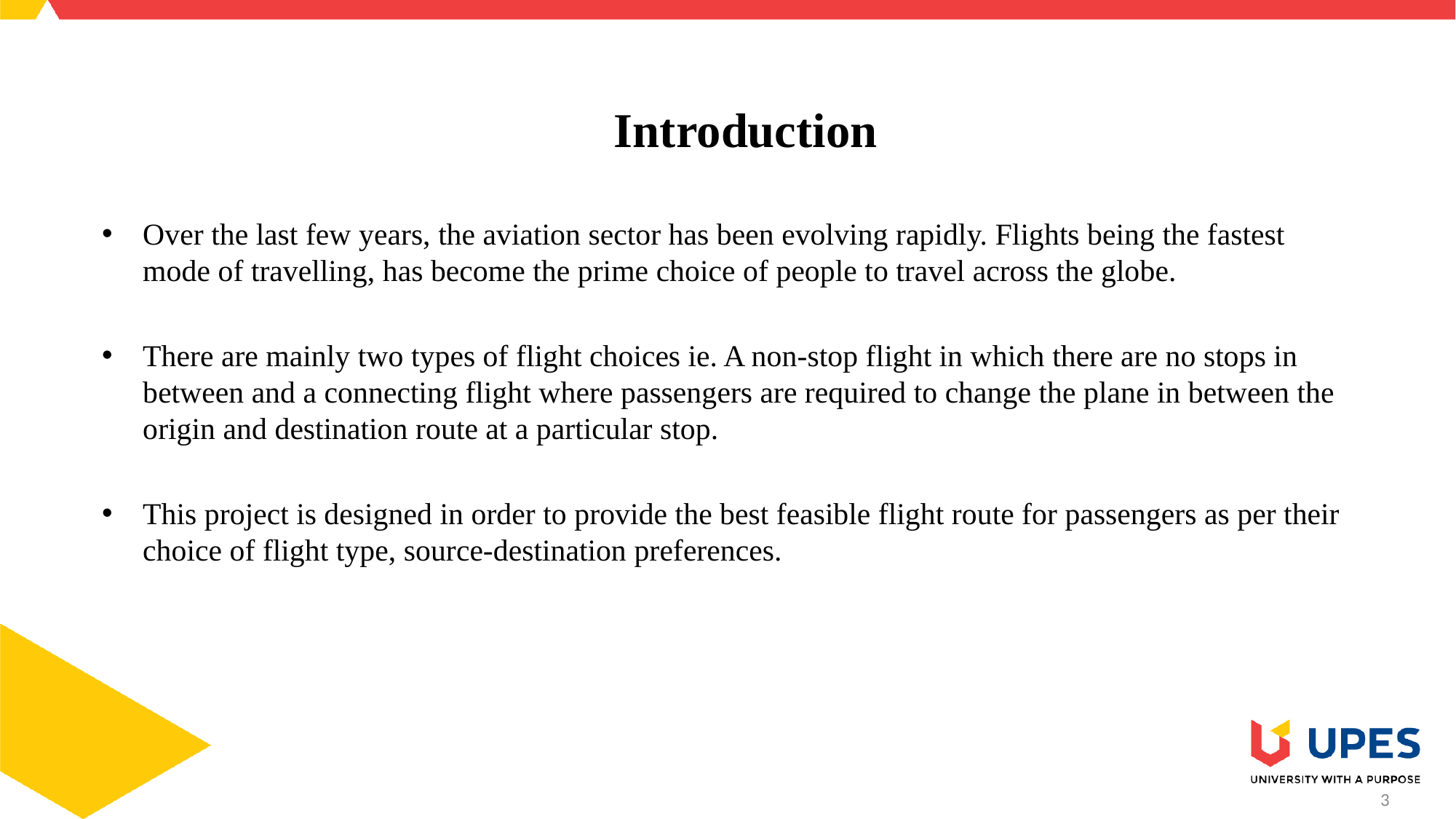

# Introduction
Over the last few years, the aviation sector has been evolving rapidly. Flights being the fastest mode of travelling, has become the prime choice of people to travel across the globe.

There are mainly two types of flight choices ie. A non-stop flight in which there are no stops in between and a connecting flight where passengers are required to change the plane in between the origin and destination route at a particular stop.

This project is designed in order to provide the best feasible flight route for passengers as per their choice of flight type, source-destination preferences.